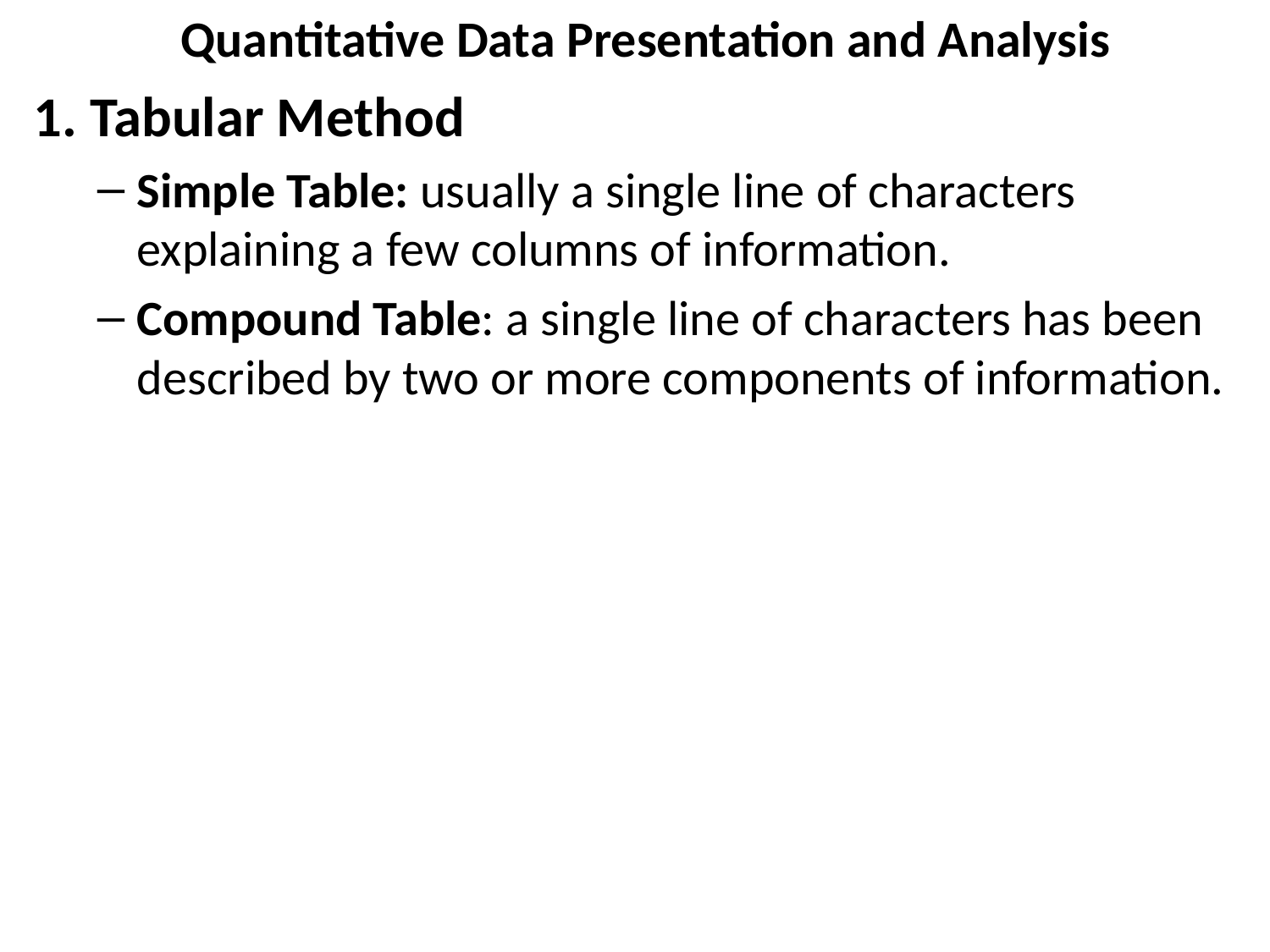

# Quantitative Data Presentation and Analysis
1. Tabular Method
Simple Table: usually a single line of characters explaining a few columns of information.
Compound Table: a single line of characters has been described by two or more components of information.